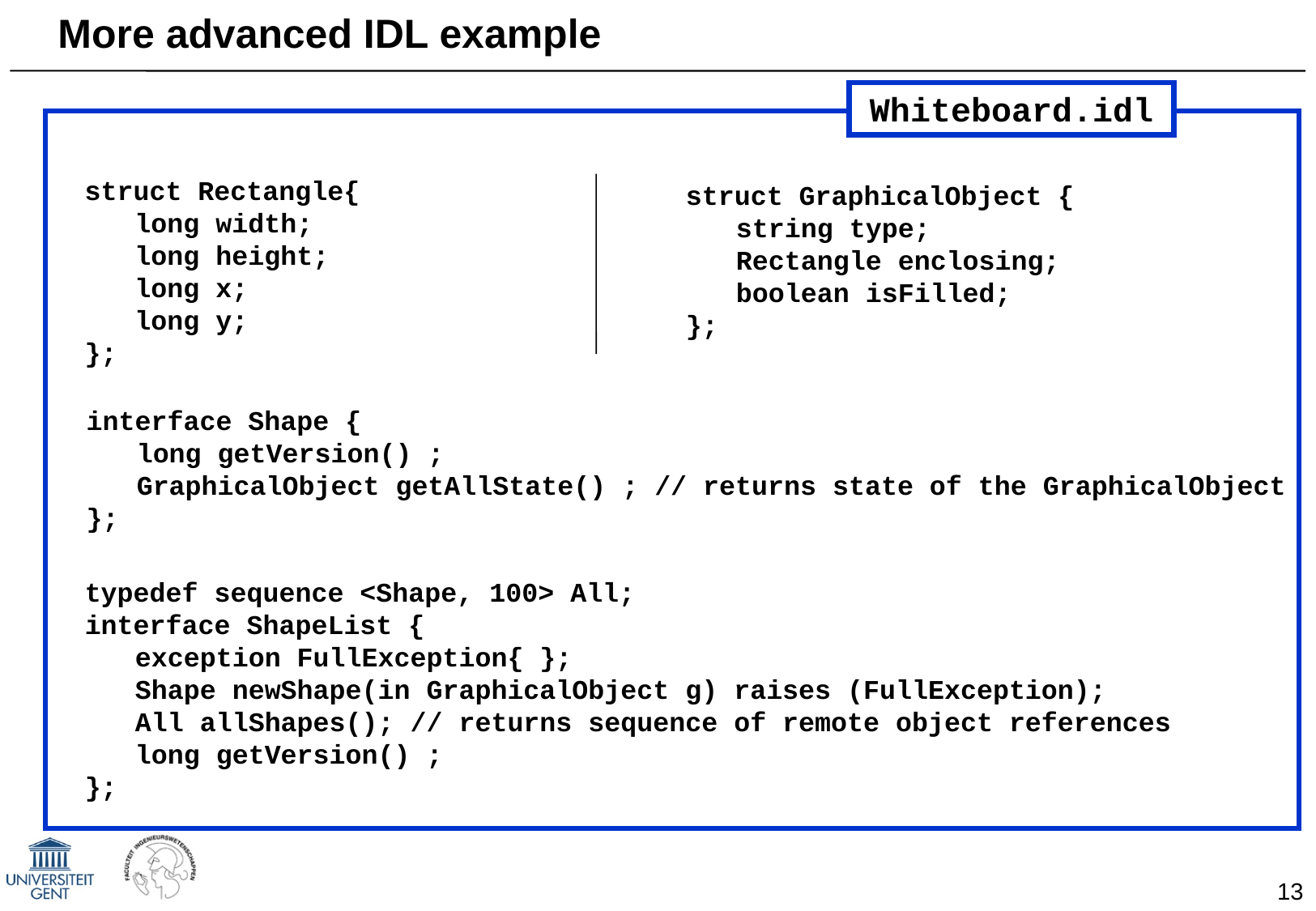

# More advanced IDL example
Whiteboard.idl

struct Rectangle{		long width;
	long height;
	long x;
	long y;
};
struct GraphicalObject {
	string type;
	Rectangle enclosing;
	boolean isFilled;
};

interface Shape {
	long getVersion() ;
	GraphicalObject getAllState() ; // returns state of the GraphicalObject
};
typedef sequence <Shape, 100> All;
interface ShapeList {
	exception FullException{ };
	Shape newShape(in GraphicalObject g) raises (FullException);
	All allShapes(); // returns sequence of remote object references
	long getVersion() ;
};
13